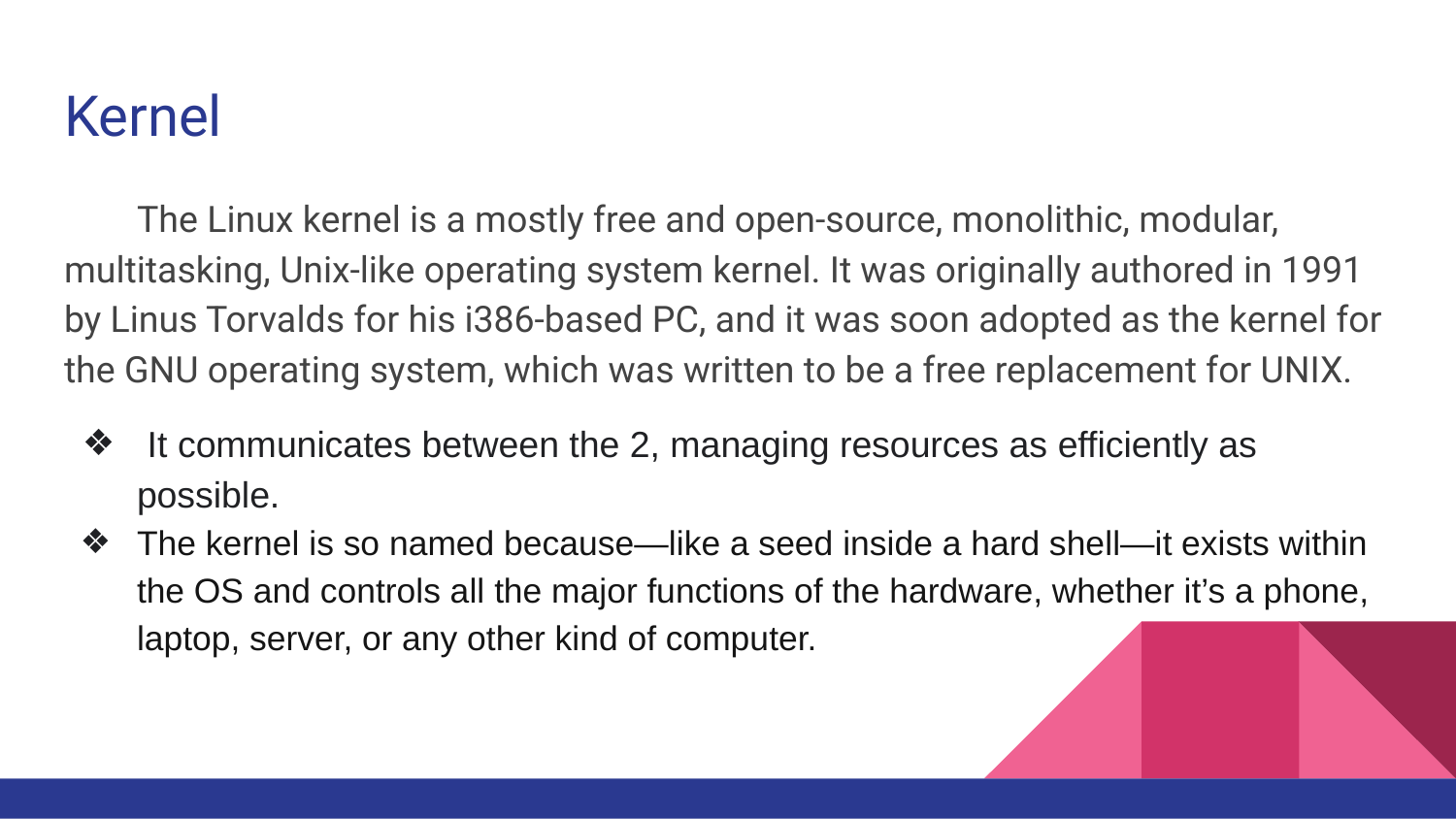

# Kernel
The Linux kernel is a mostly free and open-source, monolithic, modular, multitasking, Unix-like operating system kernel. It was originally authored in 1991 by Linus Torvalds for his i386-based PC, and it was soon adopted as the kernel for the GNU operating system, which was written to be a free replacement for UNIX.
 It communicates between the 2, managing resources as efficiently as possible.
The kernel is so named because—like a seed inside a hard shell—it exists within the OS and controls all the major functions of the hardware, whether it’s a phone, laptop, server, or any other kind of computer.